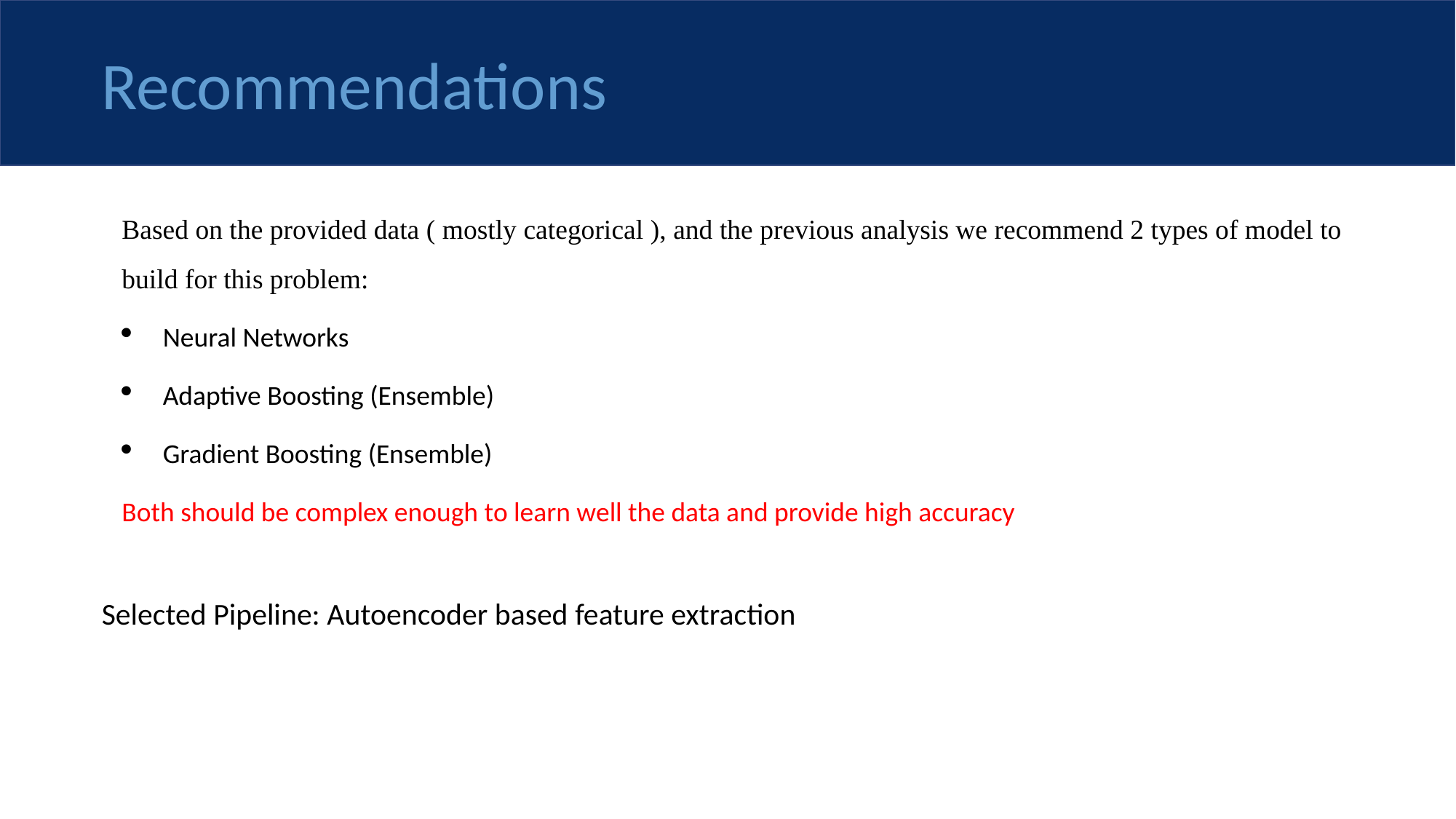

Recommendations
Based on the provided data ( mostly categorical ), and the previous analysis we recommend 2 types of model to build for this problem:
Neural Networks
Adaptive Boosting (Ensemble)
Gradient Boosting (Ensemble)
Both should be complex enough to learn well the data and provide high accuracy

Selected Pipeline: Autoencoder based feature extraction